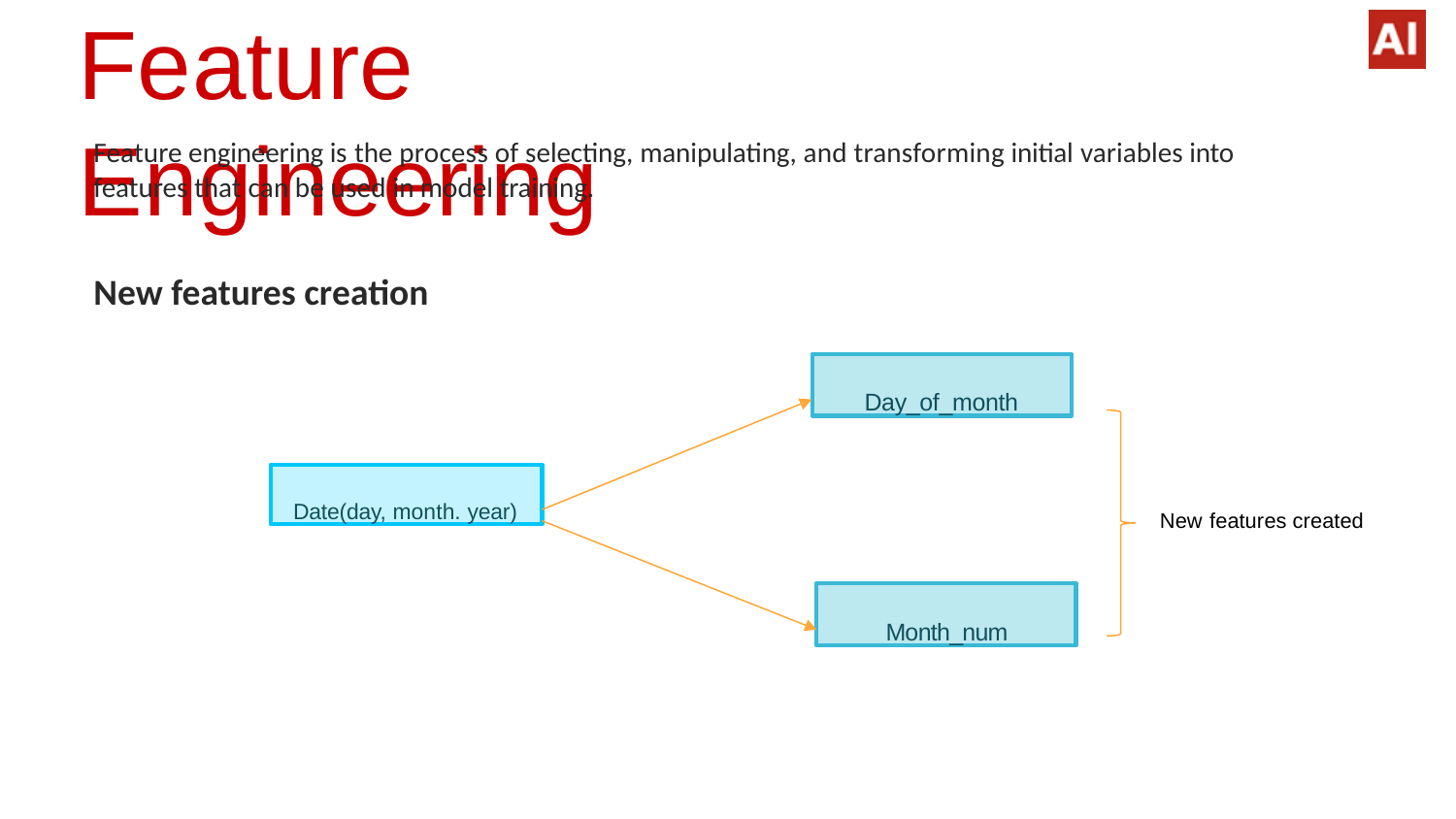

# Feature Engineering
Feature engineering is the process of selecting, manipulating, and transforming initial variables into
features that can be used in model training.

New features creation

Day_of_month

Date(day, month. year)
New features created

Month_num